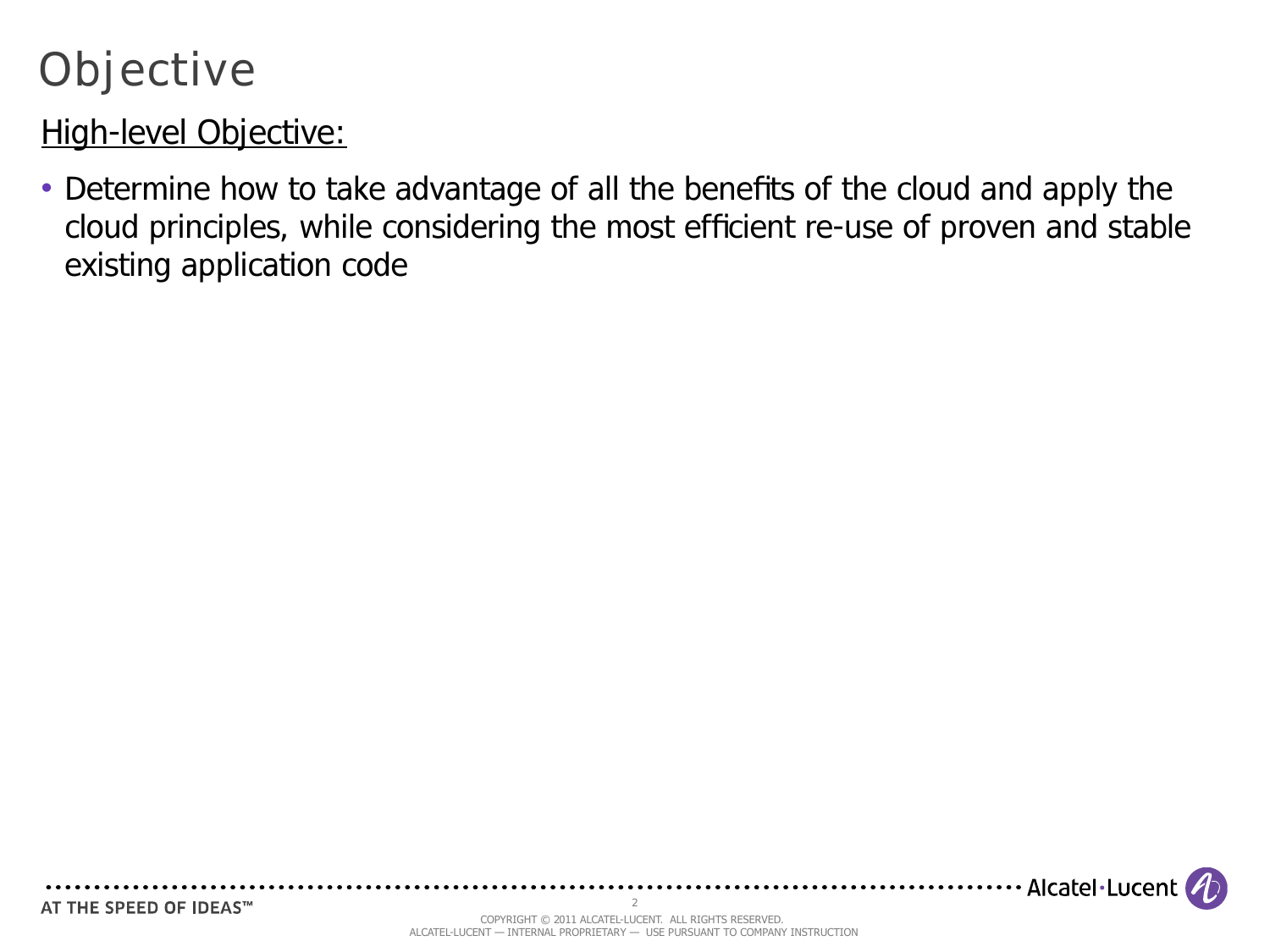

# Objective
High-level Objective:
Determine how to take advantage of all the benefits of the cloud and apply the cloud principles, while considering the most efficient re-use of proven and stable existing application code